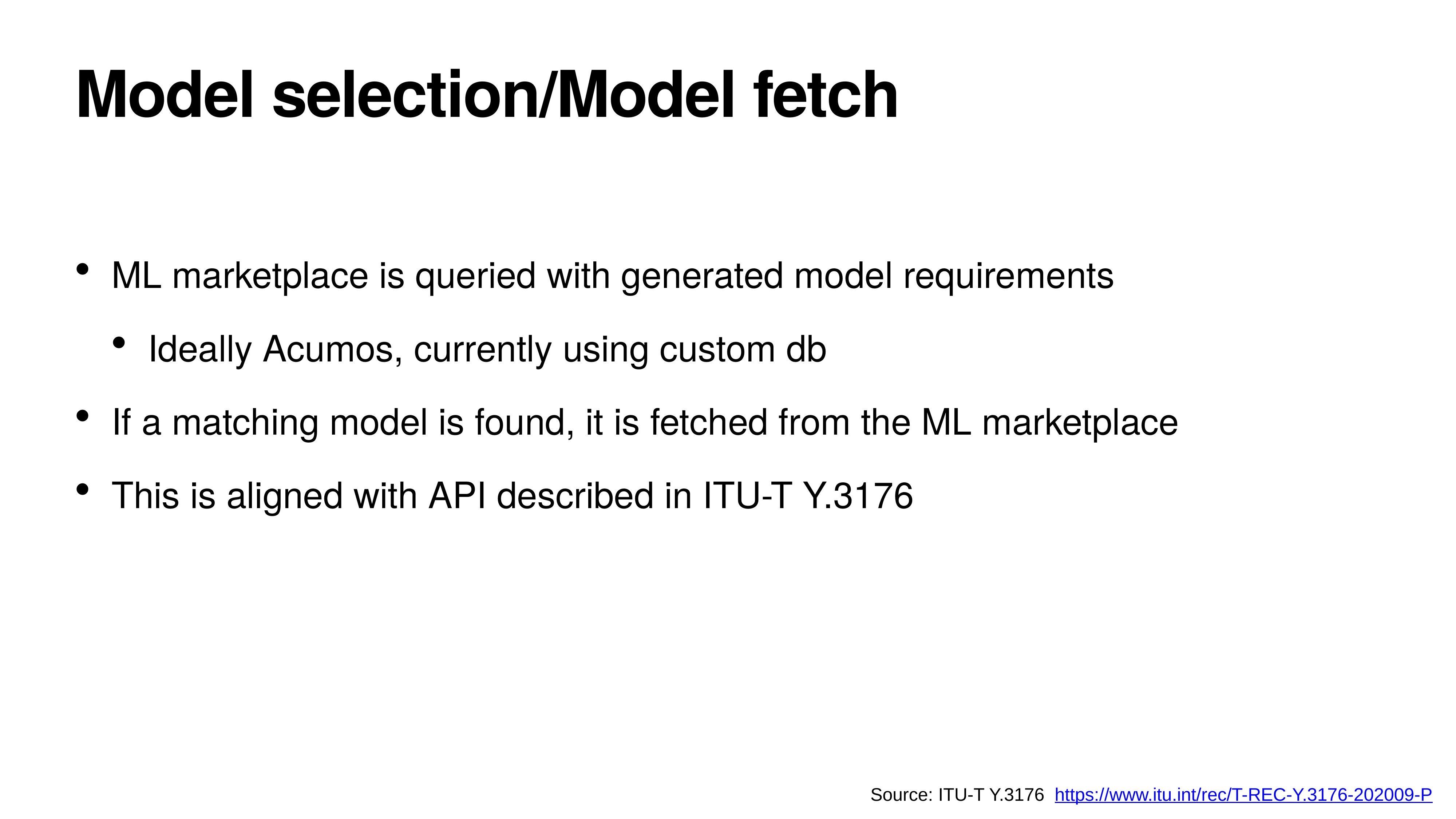

# Model selection/Model fetch

ML marketplace is queried with generated model requirements
Ideally Acumos, currently using custom db
If a matching model is found, it is fetched from the ML marketplace
This is aligned with API described in ITU-T Y.3176
Source: ITU-T Y.3176  https://www.itu.int/rec/T-REC-Y.3176-202009-P